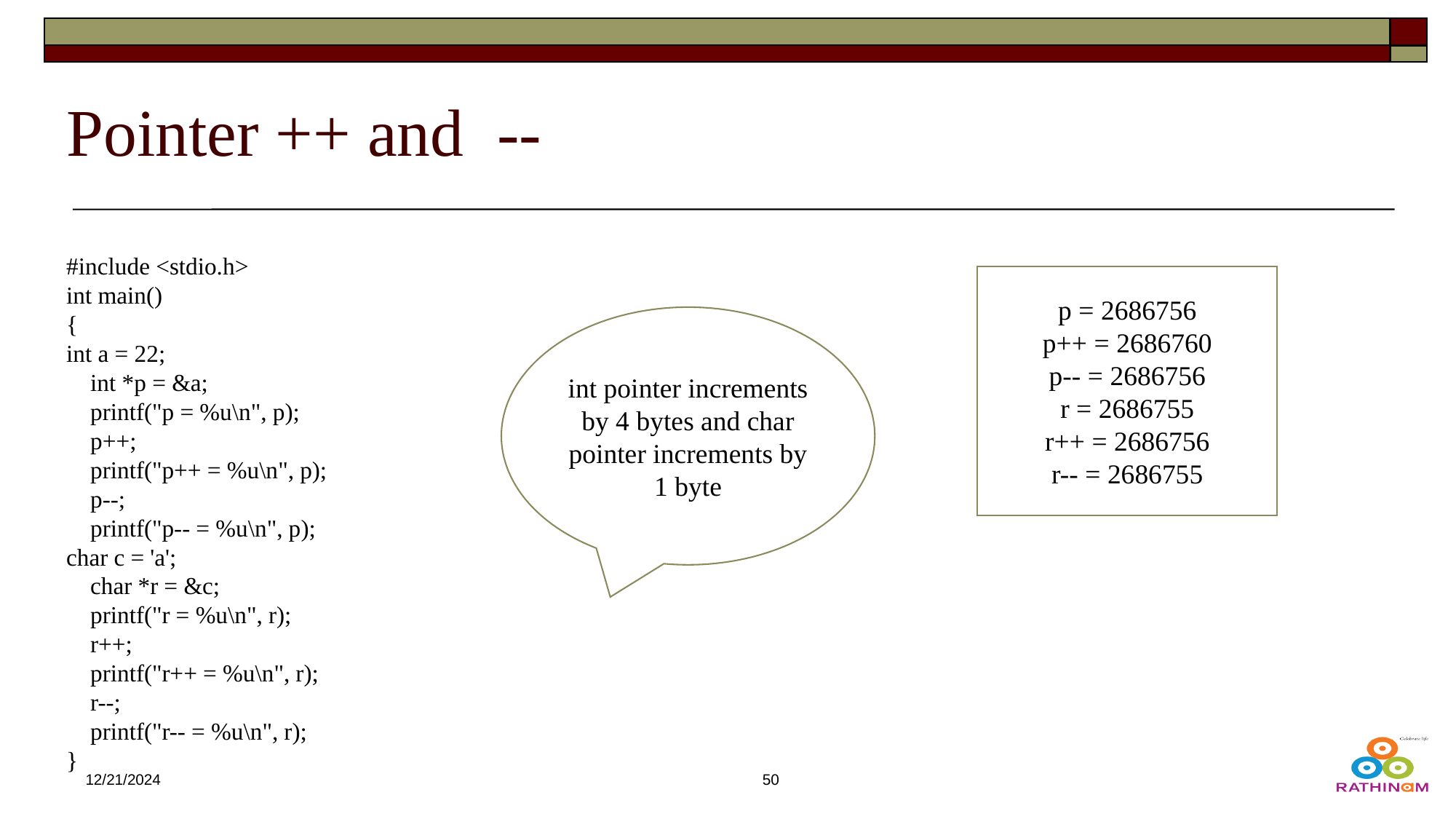

# Pointer ++ and  --
#include <stdio.h>
int main()
{
int a = 22;
    int *p = &a;
    printf("p = %u\n", p);
    p++;
    printf("p++ = %u\n", p);
    p--;
    printf("p-- = %u\n", p);
char c = 'a';
    char *r = &c;
    printf("r = %u\n", r);
    r++;
    printf("r++ = %u\n", r);
    r--;
    printf("r-- = %u\n", r);
}

p = 2686756
p++ = 2686760
p-- = 2686756
r = 2686755
r++ = 2686756
r-- = 2686755
int pointer increments by 4 bytes and char pointer increments by 1 byte
12/21/2024
50